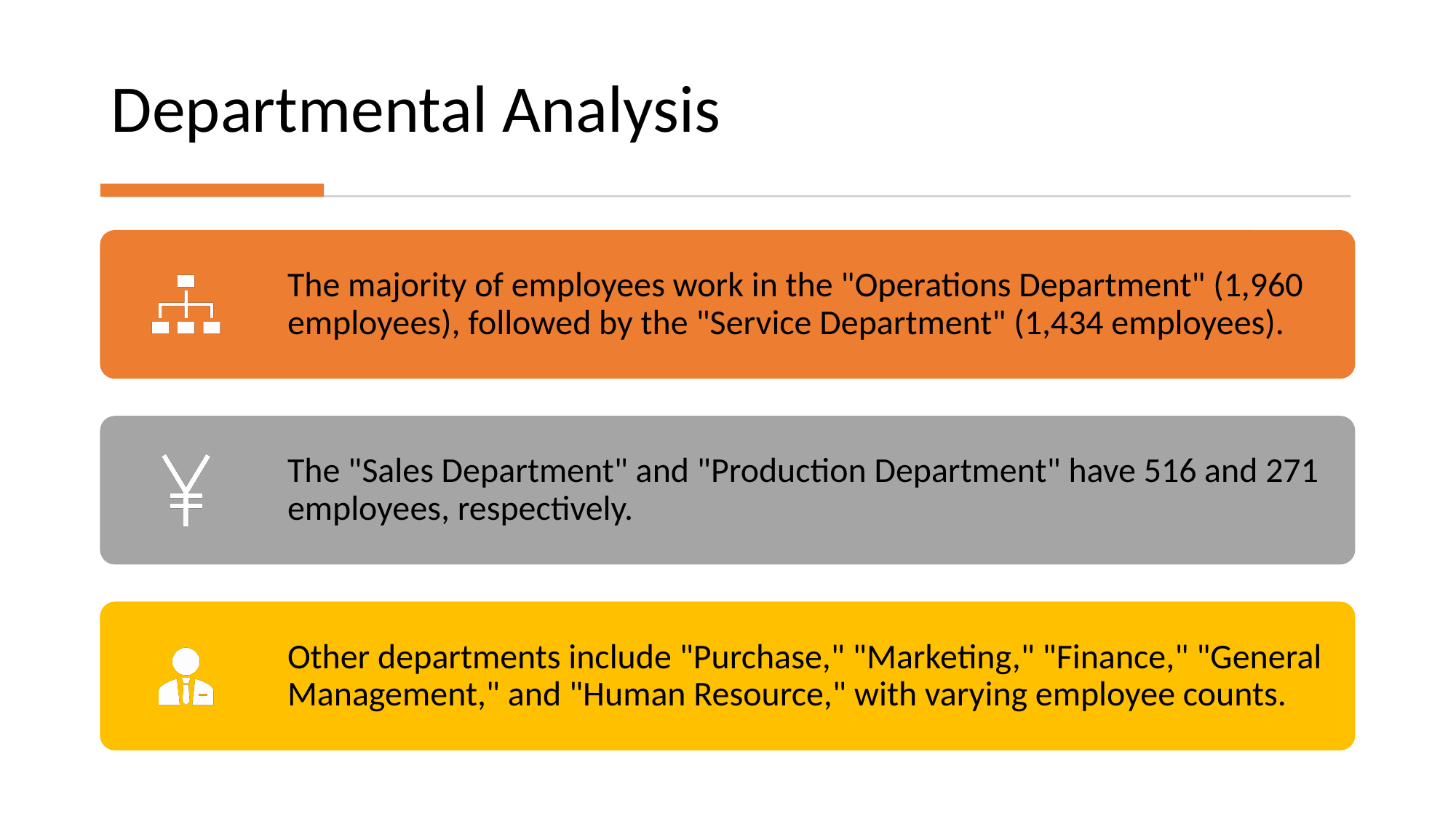

# Departmental Analysis

The majority of employees work in the "Operations Department" (1,960 employees), followed by the "Service Department" (1,434 employees).

The "Sales Department" and "Production Department" have 516 and 271 employees, respectively.

Other departments include "Purchase," "Marketing," "Finance," "General Management," and "Human Resource," with varying employee counts.